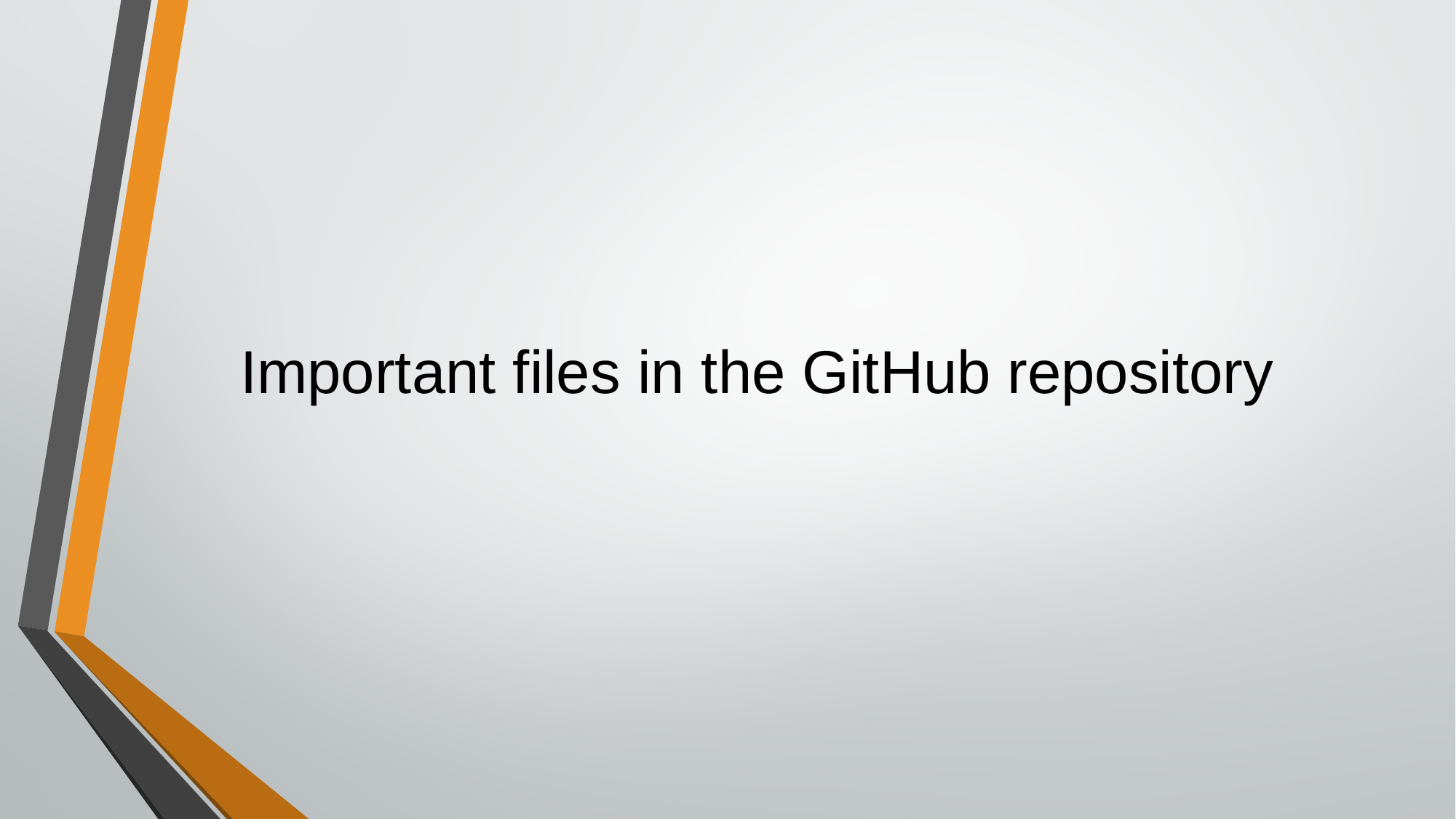

# Important files in the GitHub repository